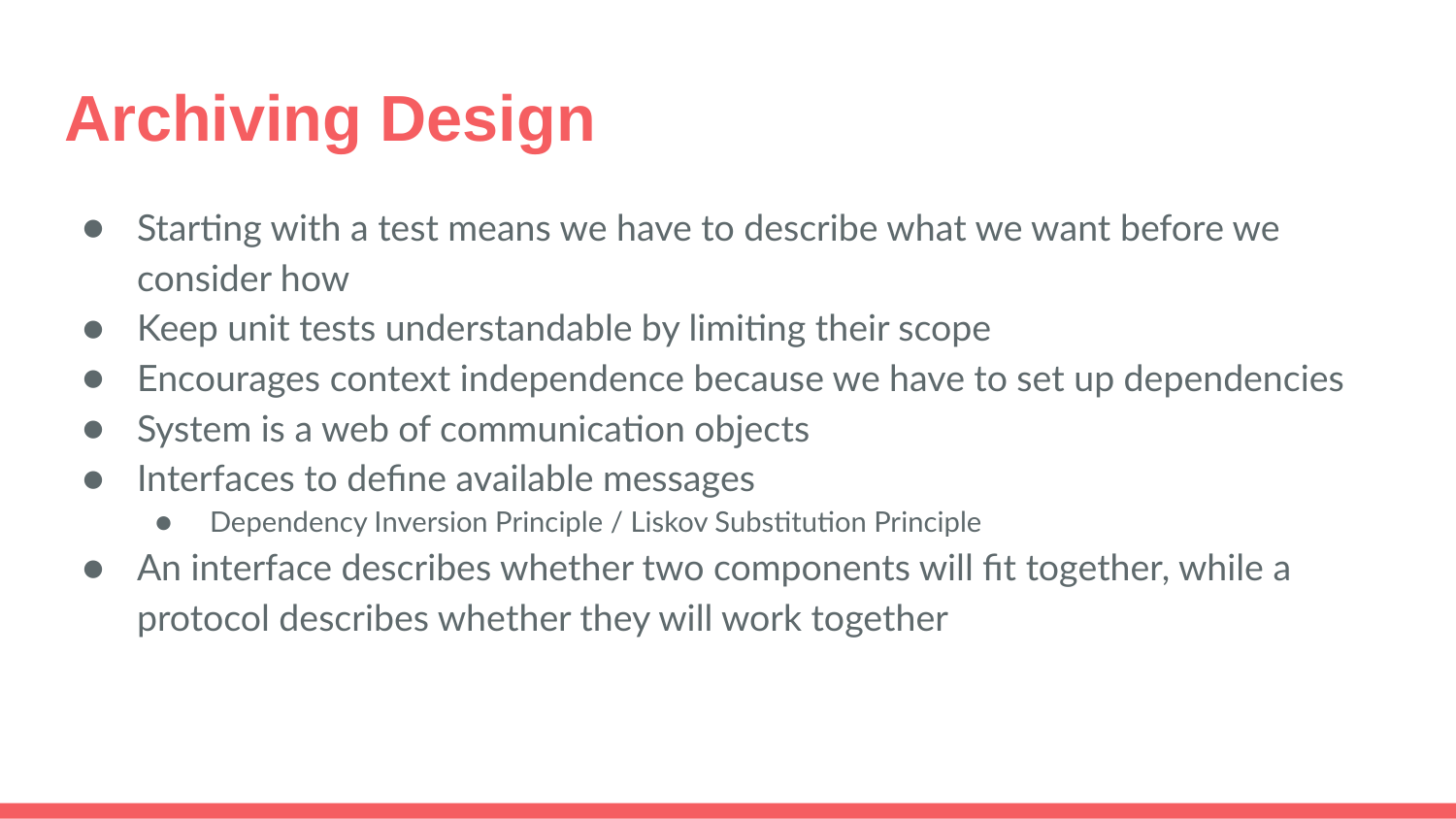

# Archiving Design
Starting with a test means we have to describe what we want before we consider how
Keep unit tests understandable by limiting their scope
Encourages context independence because we have to set up dependencies
System is a web of communication objects
Interfaces to define available messages
Dependency Inversion Principle / Liskov Substitution Principle
An interface describes whether two components will fit together, while a protocol describes whether they will work together